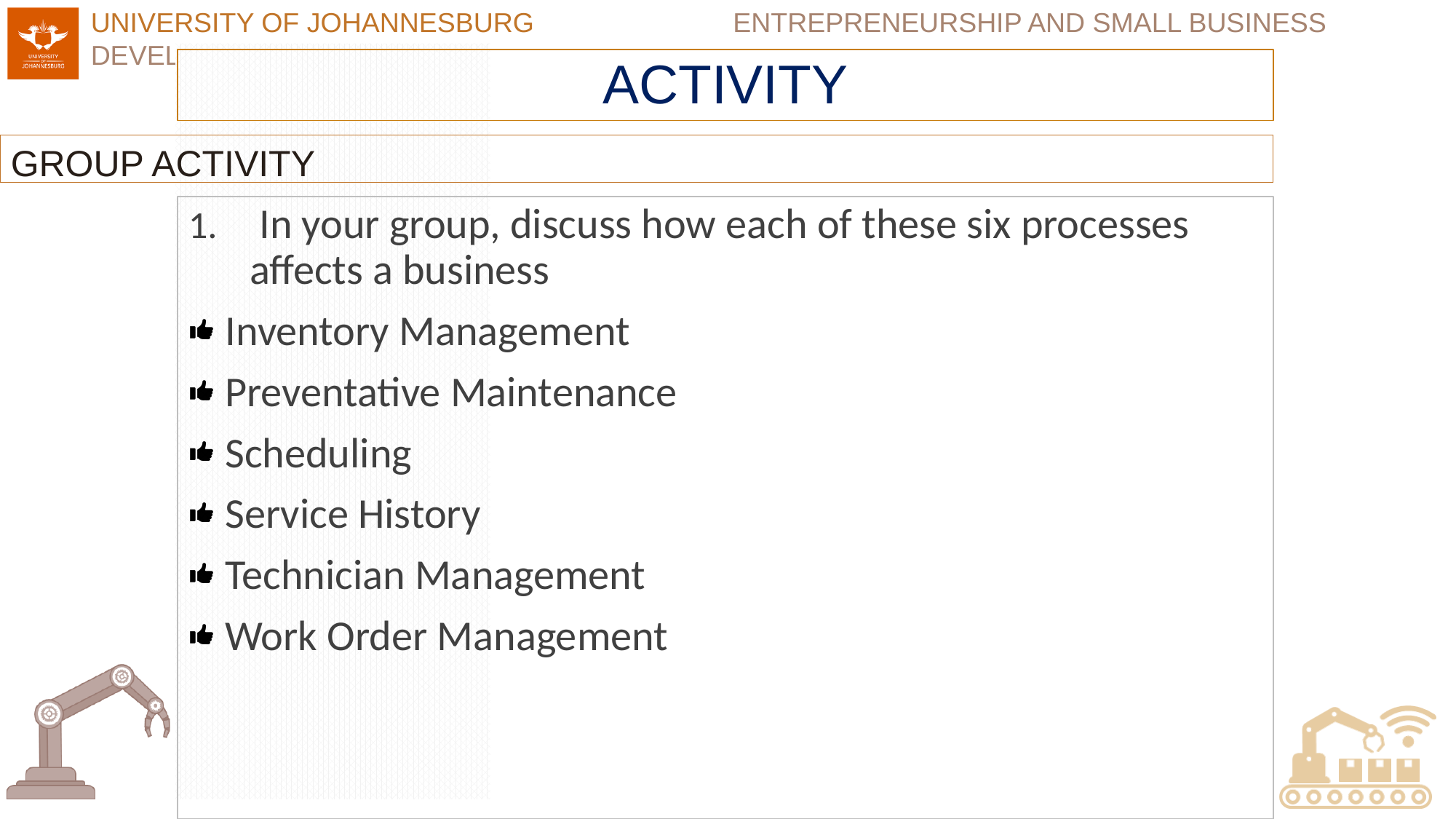

# ACTIVITY
GROUP ACTIVITY
 In your group, discuss how each of these six processes affects a business
 Inventory Management
 Preventative Maintenance
 Scheduling
 Service History
 Technician Management
 Work Order Management